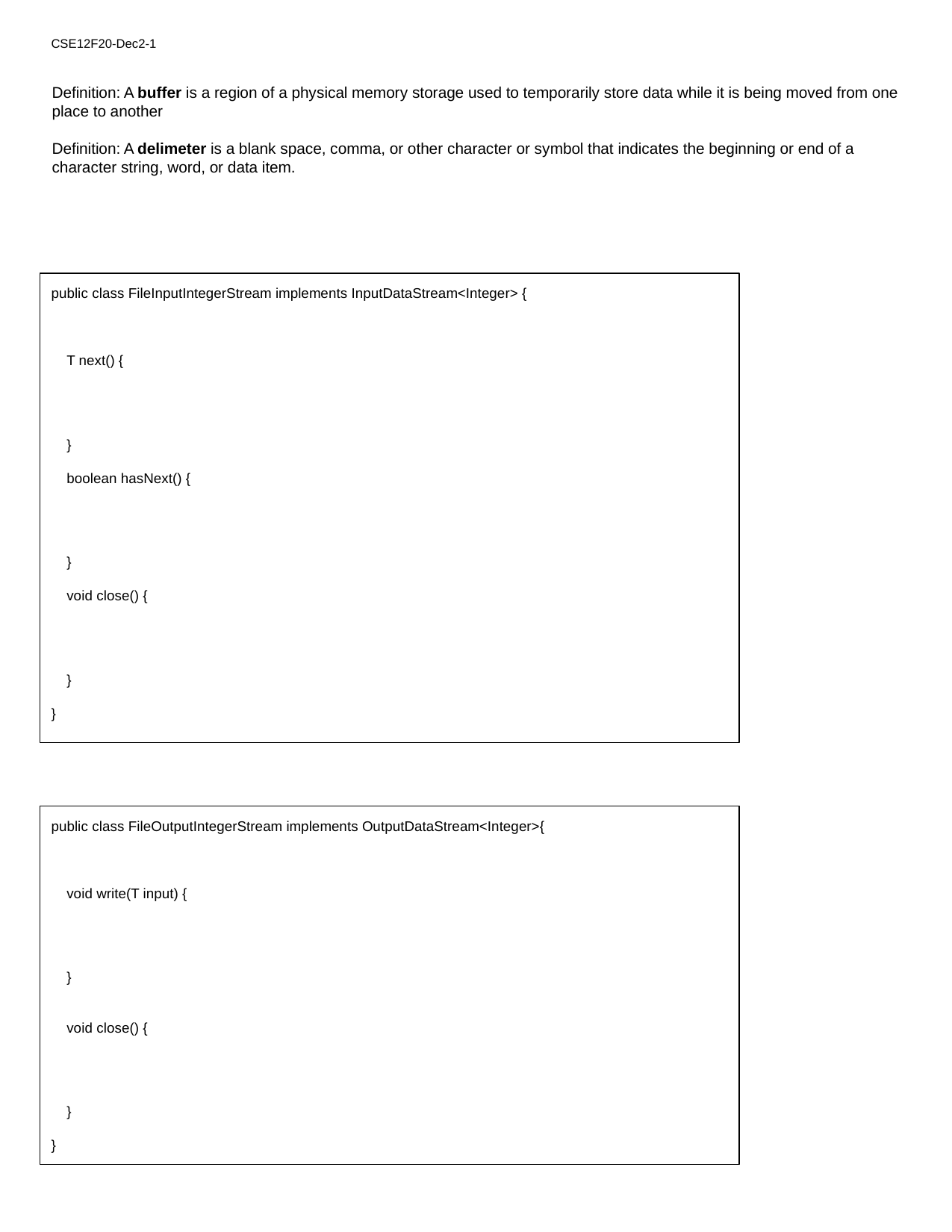

CSE12F20-Dec2-1
Definition: A buffer is a region of a physical memory storage used to temporarily store data while it is being moved from one place to another

Definition: A delimeter is a blank space, comma, or other character or symbol that indicates the beginning or end of a character string, word, or data item.

public class FileInputIntegerStream implements InputDataStream<Integer> {

    T next() {

    }

    boolean hasNext() {

    }

    void close() {

    }

}
public class FileOutputIntegerStream implements OutputDataStream<Integer>{

    void write(T input) {

    }

    void close() {

    }

}